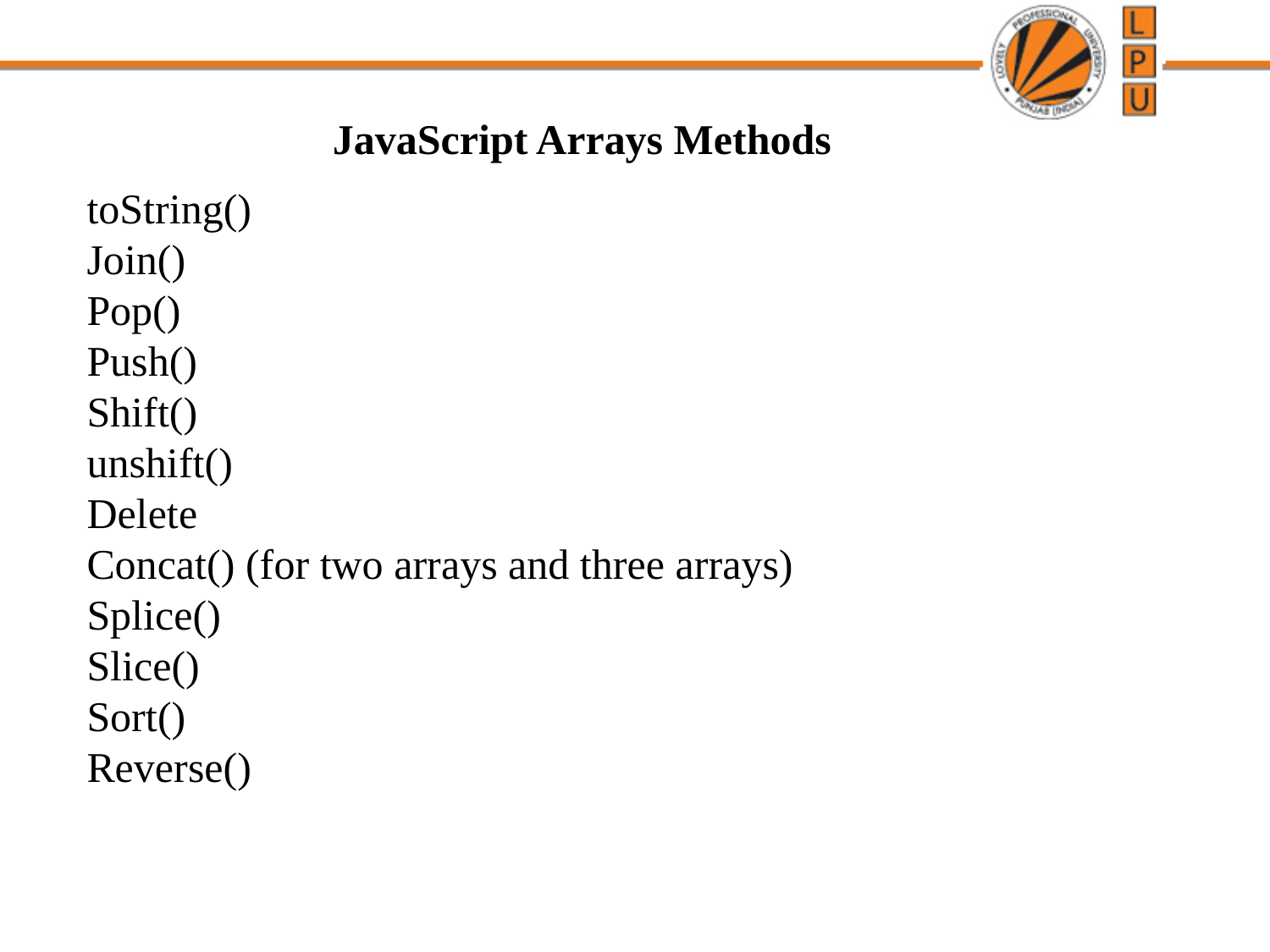

# JavaScript Arrays Methods
toString()
Join()
Pop()
Push()
Shift()
unshift()
Delete
Concat() (for two arrays and three arrays)
Splice()
Slice()
Sort()
Reverse()